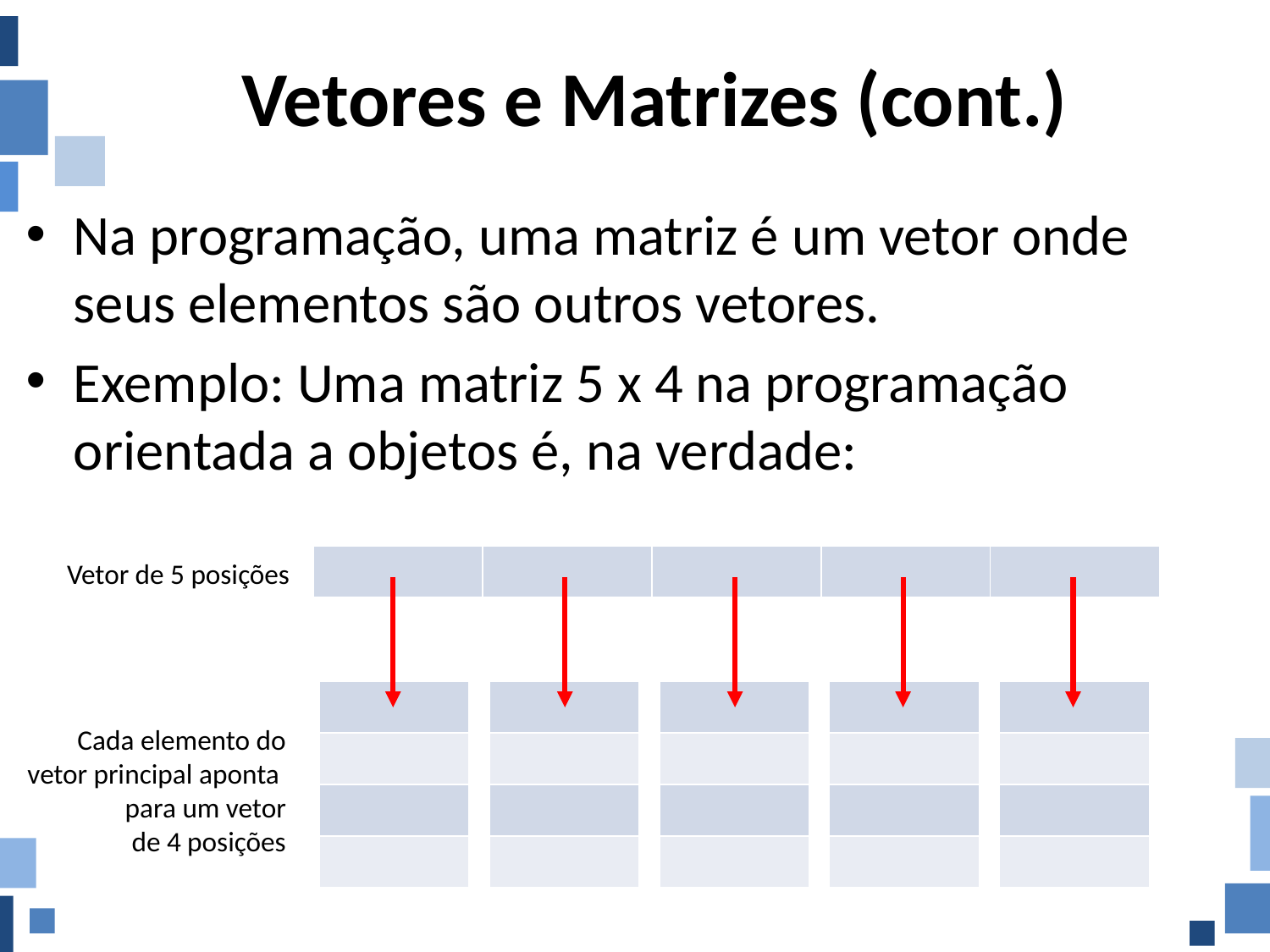

# Vetores e Matrizes (cont.)
Na programação, uma matriz é um vetor onde seus elementos são outros vetores.
Exemplo: Uma matriz 5 x 4 na programação orientada a objetos é, na verdade:
|  |  |  |  |  |
| --- | --- | --- | --- | --- |
Vetor de 5 posições
|  |
| --- |
|  |
|  |
|  |
|  |
| --- |
|  |
|  |
|  |
|  |
| --- |
|  |
|  |
|  |
|  |
| --- |
|  |
|  |
|  |
|  |
| --- |
|  |
|  |
|  |
Cada elemento do
vetor principal aponta
para um vetor
de 4 posições